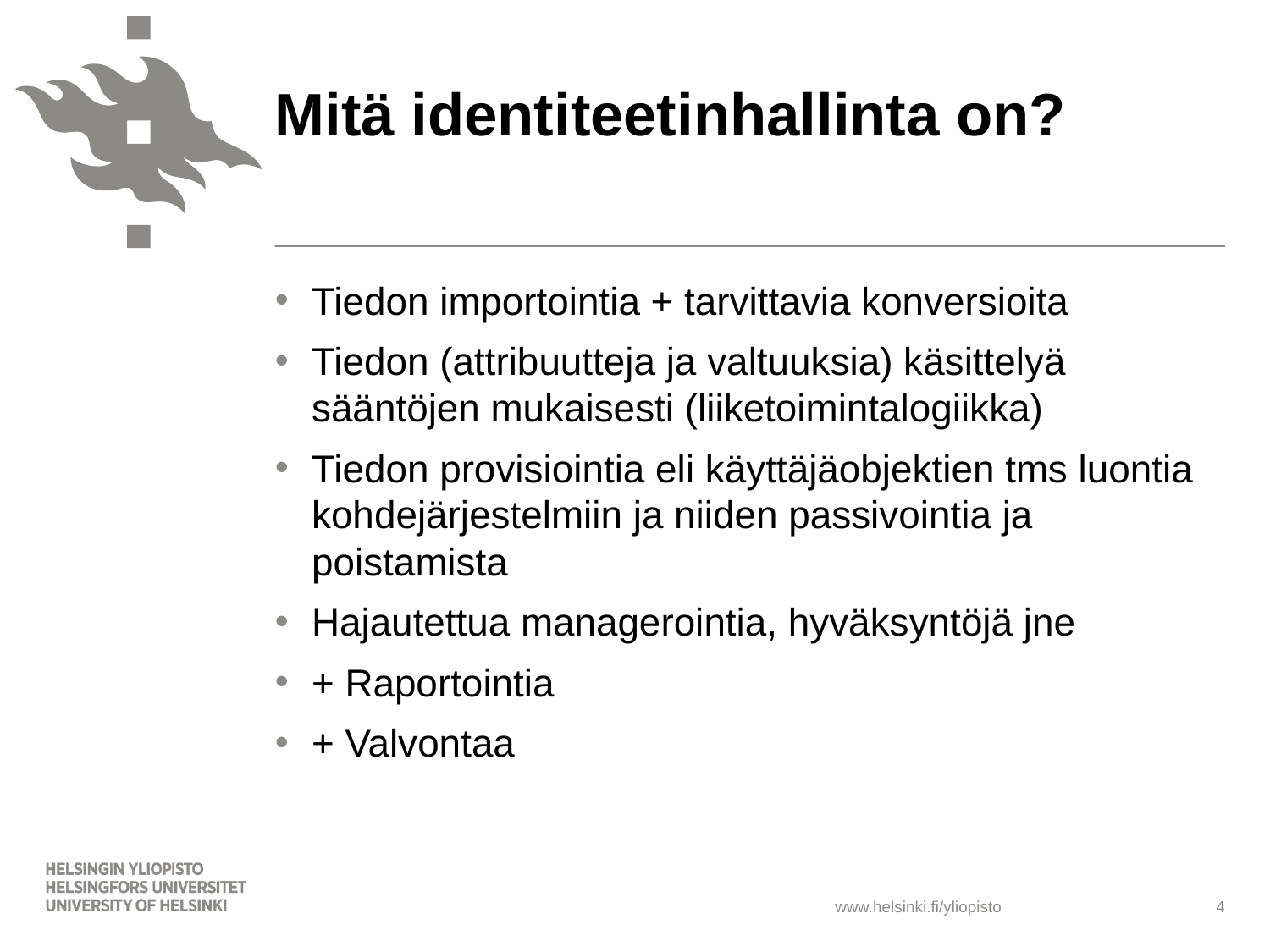

# Mitä identiteetinhallinta on?
Tiedon importointia + tarvittavia konversioita
Tiedon (attribuutteja ja valtuuksia) käsittelyä sääntöjen mukaisesti (liiketoimintalogiikka)
Tiedon provisiointia eli käyttäjäobjektien tms luontia kohdejärjestelmiin ja niiden passivointia ja poistamista
Hajautettua managerointia, hyväksyntöjä jne
+ Raportointia
+ Valvontaa

4